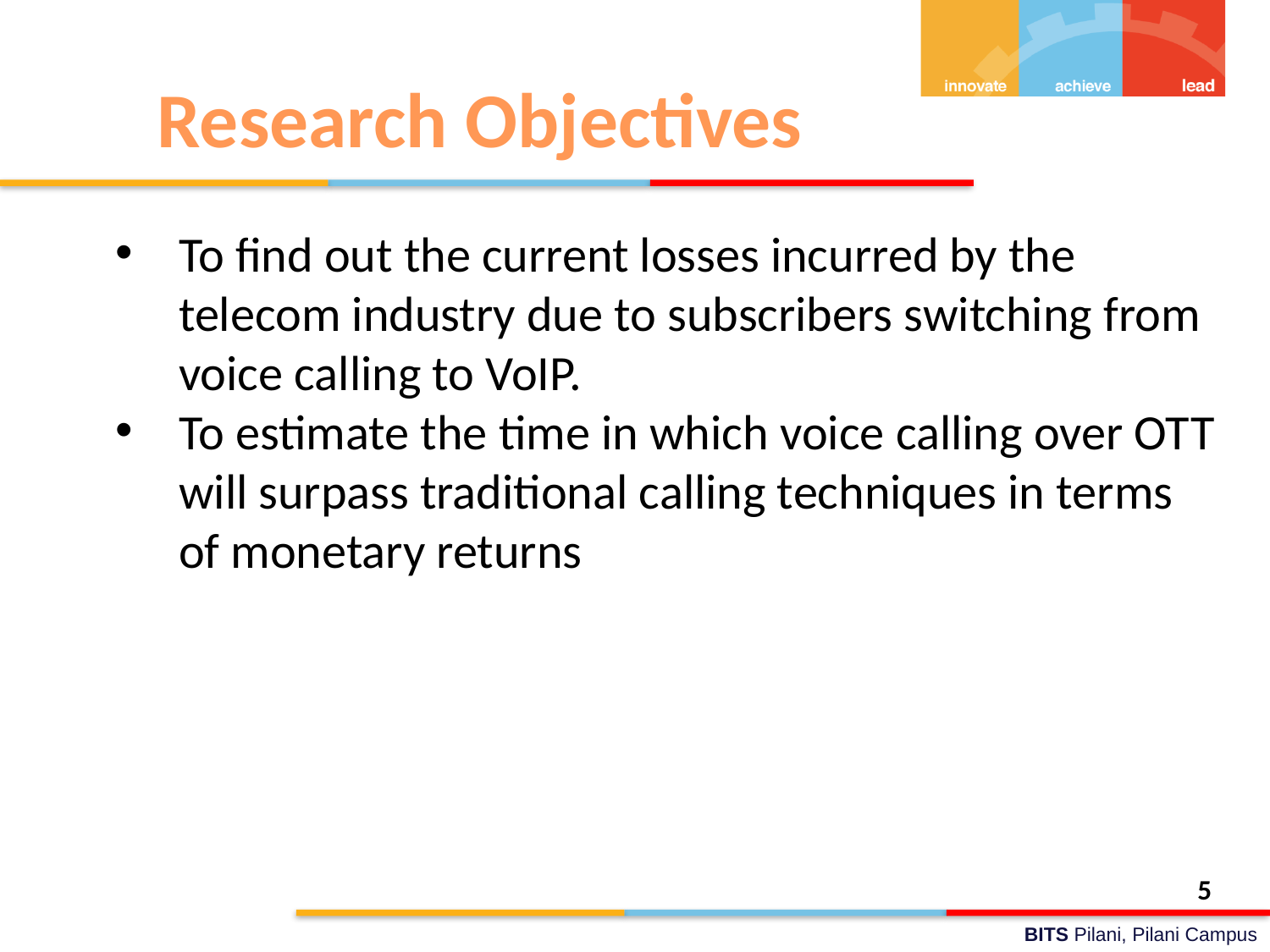

# Research Objectives

To find out the current losses incurred by the telecom industry due to subscribers switching from voice calling to VoIP.
To estimate the time in which voice calling over OTT will surpass traditional calling techniques in terms of monetary returns

5